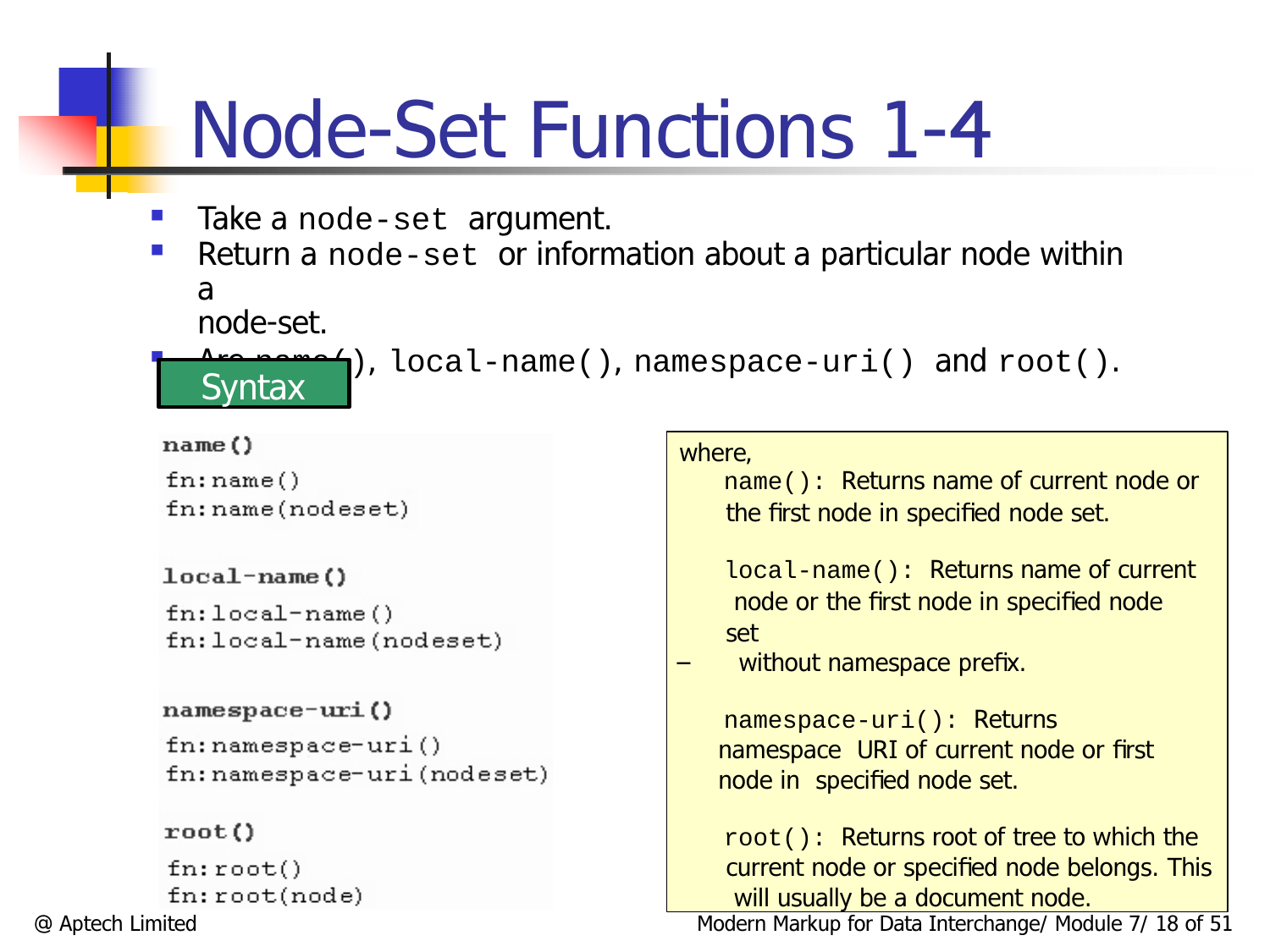

# Node-Set Functions 1-4

Take a node-set argument.
Return a node-set or information about a particular node within a
node-set.
Are name(), local-name(), namespace-uri() and root().
Syntax
where,
name(): Returns name of current node or
the first node in specified node set.
local-name(): Returns name of current  node or the first node in specified node set
–	without namespace prefix.
namespace-uri(): Returns namespace  URI of current node or first node in  specified node set.
root(): Returns root of tree to which the  current node or specified node belongs. This  will usually be a document node.

@ Aptech Limited
Modern Markup for Data Interchange/ Module 7/ 18 of 51